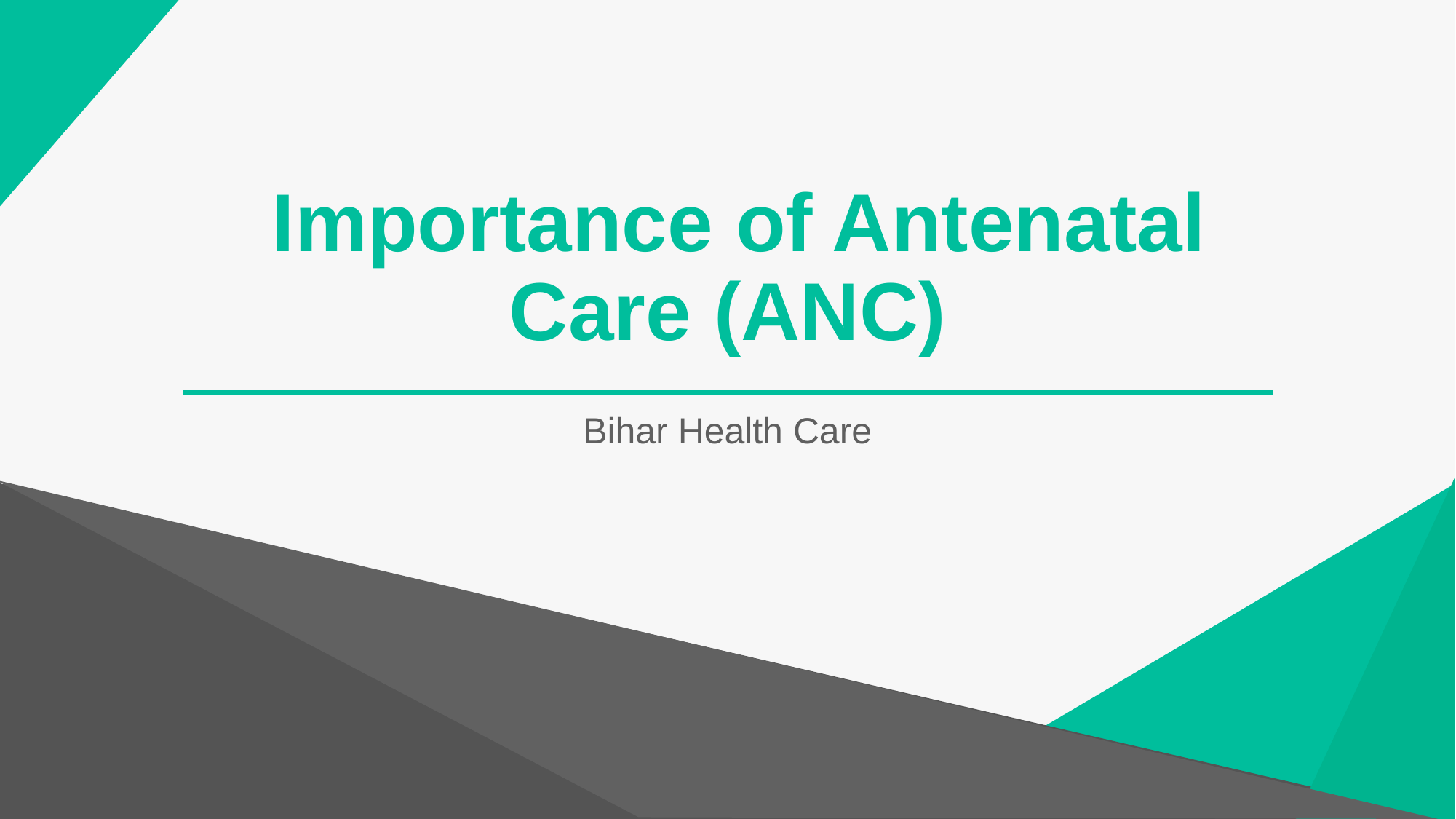

# Importance of Antenatal Care (ANC)
Bihar Health Care